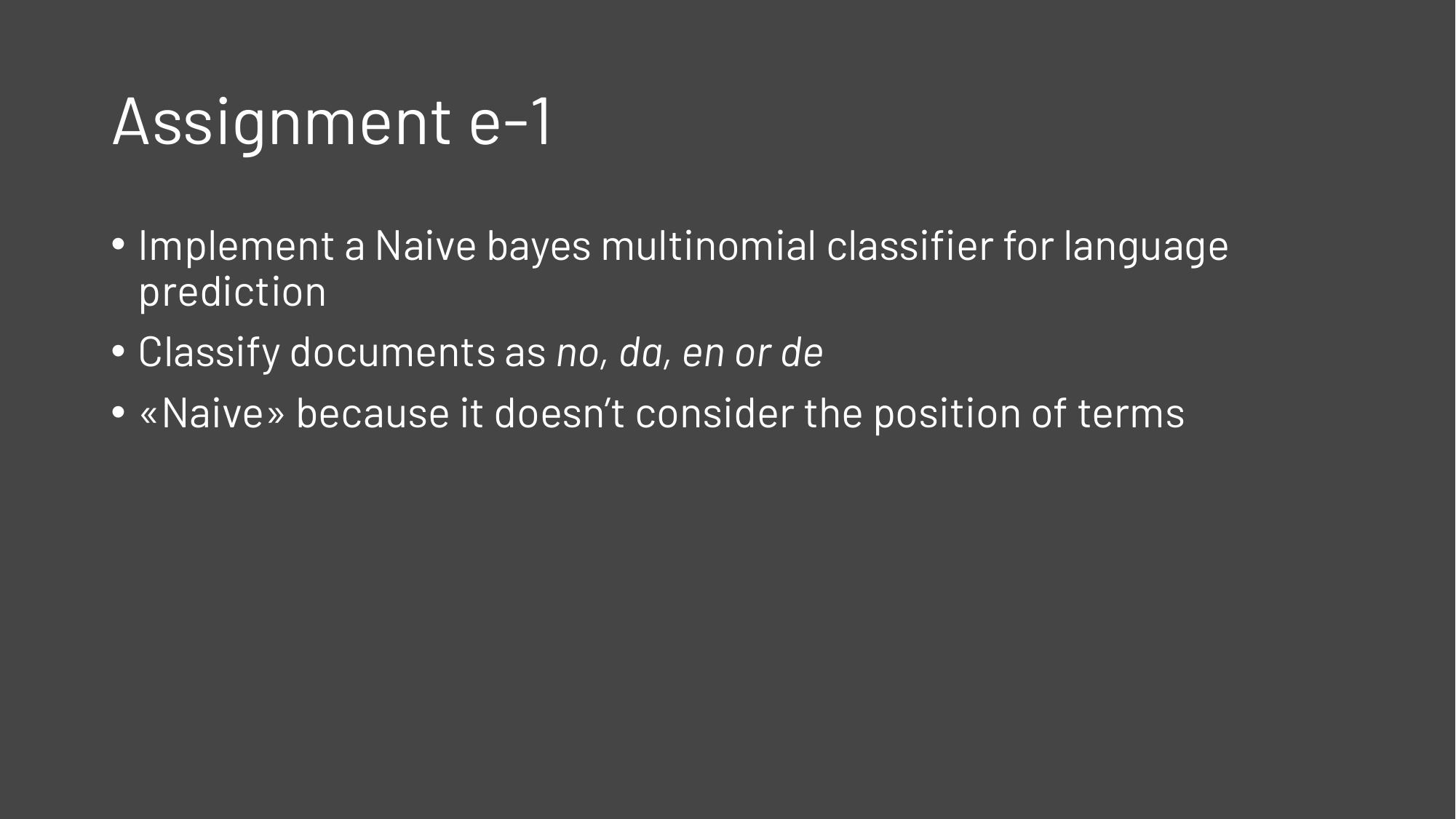

# Assignment e-1
Implement a Naive bayes multinomial classifier for language prediction
Classify documents as no, da, en or de
«Naive» because it doesn’t consider the position of terms